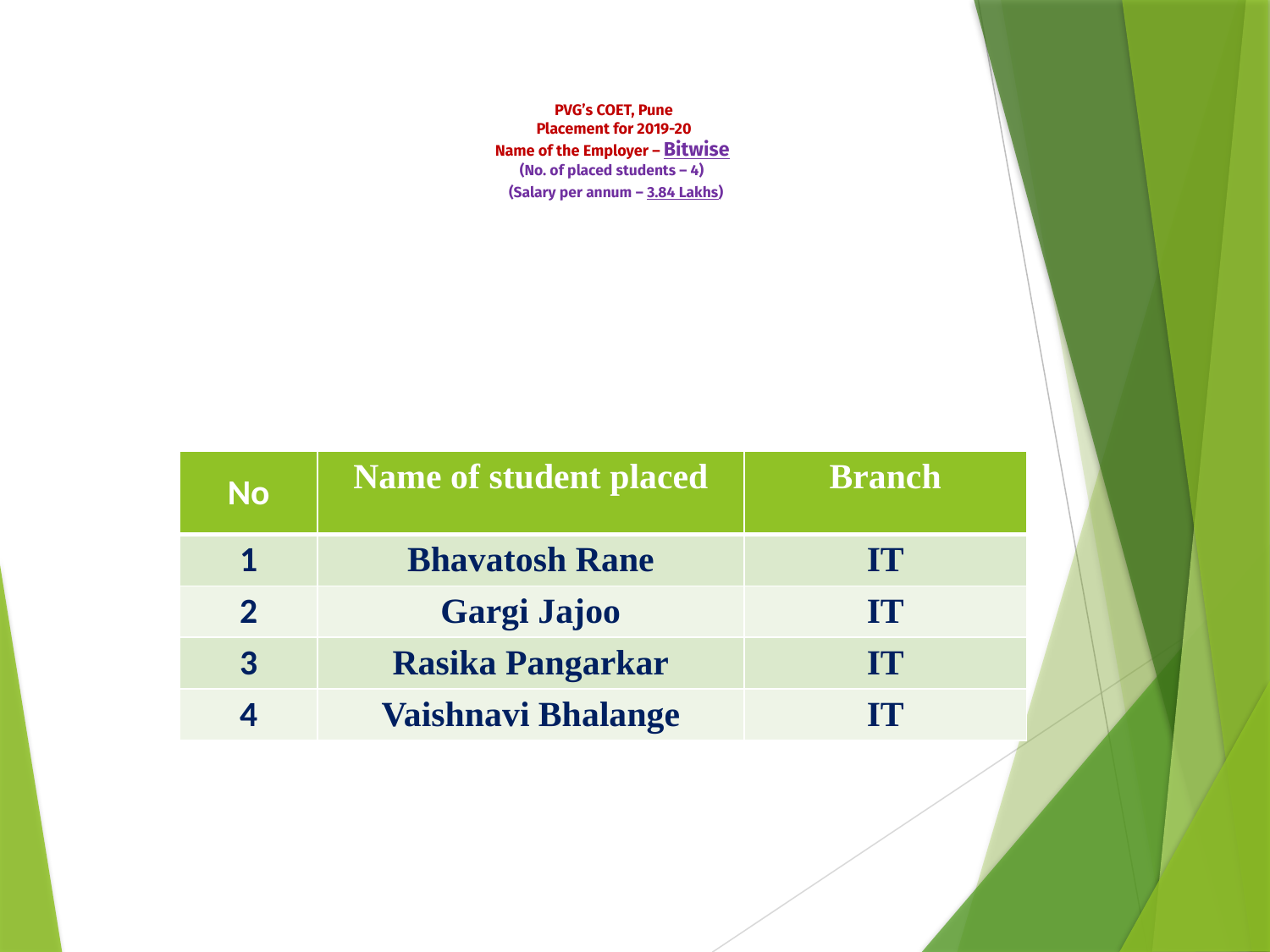

# PVG’s COET, Pune Placement for 2019-20 Name of the Employer – Bitwise (No. of placed students – 4) (Salary per annum – 3.84 Lakhs)
| No | Name of student placed | Branch |
| --- | --- | --- |
| 1 | Bhavatosh Rane | IT |
| 2 | Gargi Jajoo | IT |
| 3 | Rasika Pangarkar | IT |
| 4 | Vaishnavi Bhalange | IT |